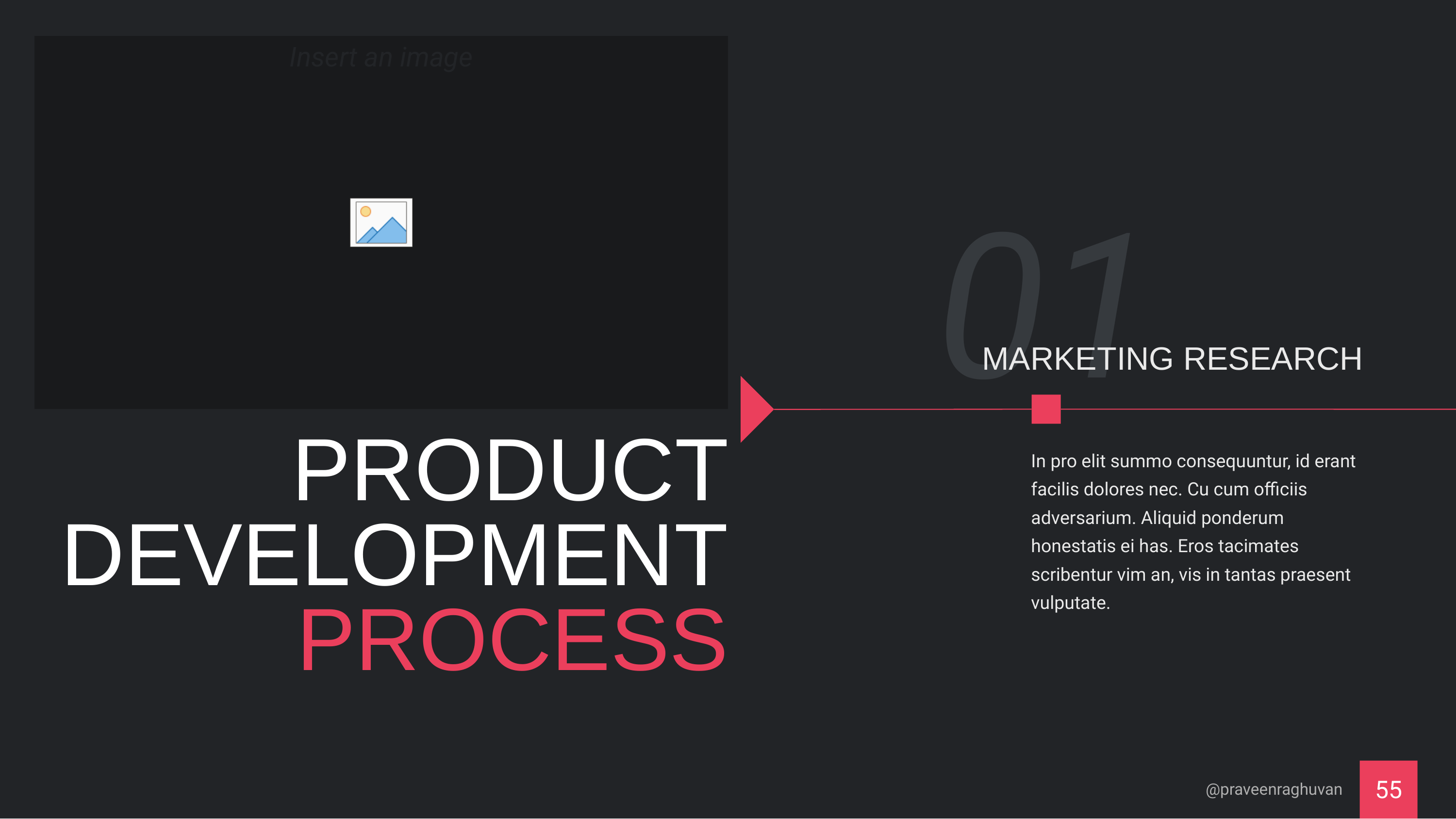

01
MARKETING RESEARCH
# PRODUCT DEVELOPMENT PROCESS
In pro elit summo consequuntur, id erant facilis dolores nec. Cu cum officiis adversarium. Aliquid ponderum honestatis ei has. Eros tacimates scribentur vim an, vis in tantas praesent vulputate.
@praveenraghuvan
55